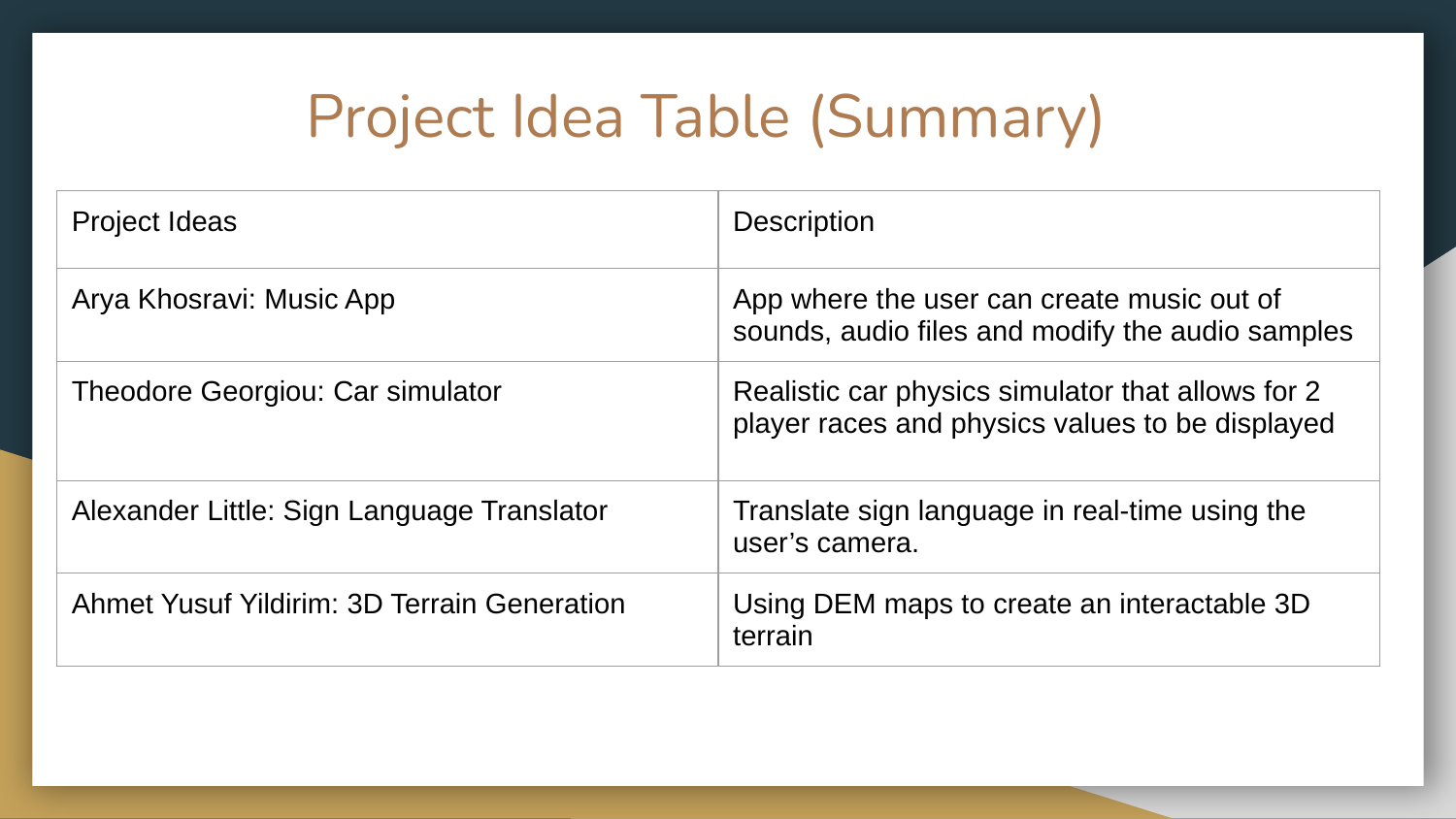

# Project Idea Table (Summary)
| Project Ideas | Description |
| --- | --- |
| Arya Khosravi: Music App | App where the user can create music out of sounds, audio files and modify the audio samples |
| Theodore Georgiou: Car simulator | Realistic car physics simulator that allows for 2 player races and physics values to be displayed |
| Alexander Little: Sign Language Translator | Translate sign language in real-time using the user’s camera. |
| Ahmet Yusuf Yildirim: 3D Terrain Generation | Using DEM maps to create an interactable 3D terrain |